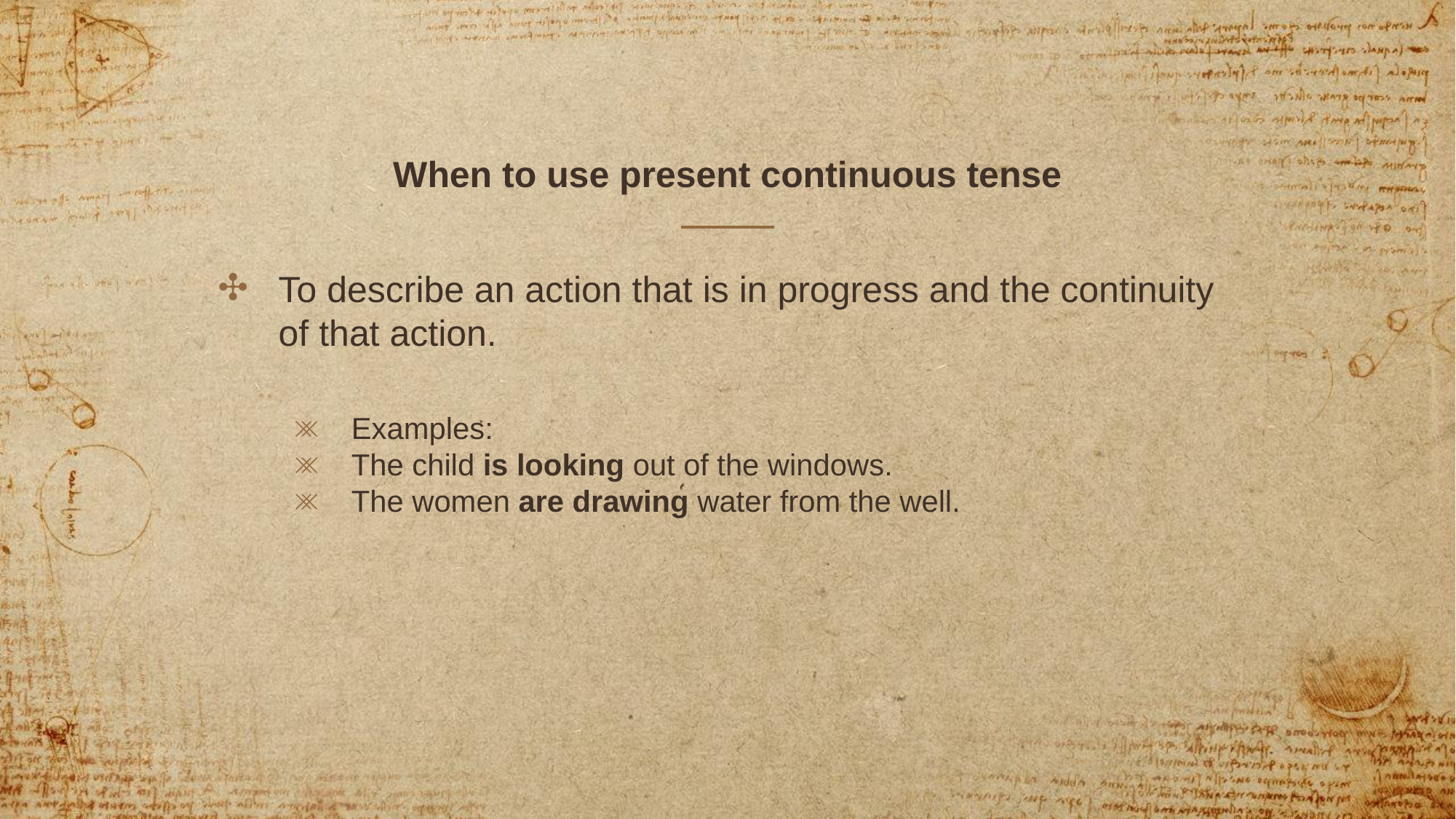

# When to use present continuous tense
To describe an action that is in progress and the continuity of that action.

Examples:
The child is looking out of the windows.
The women are drawing water from the well.